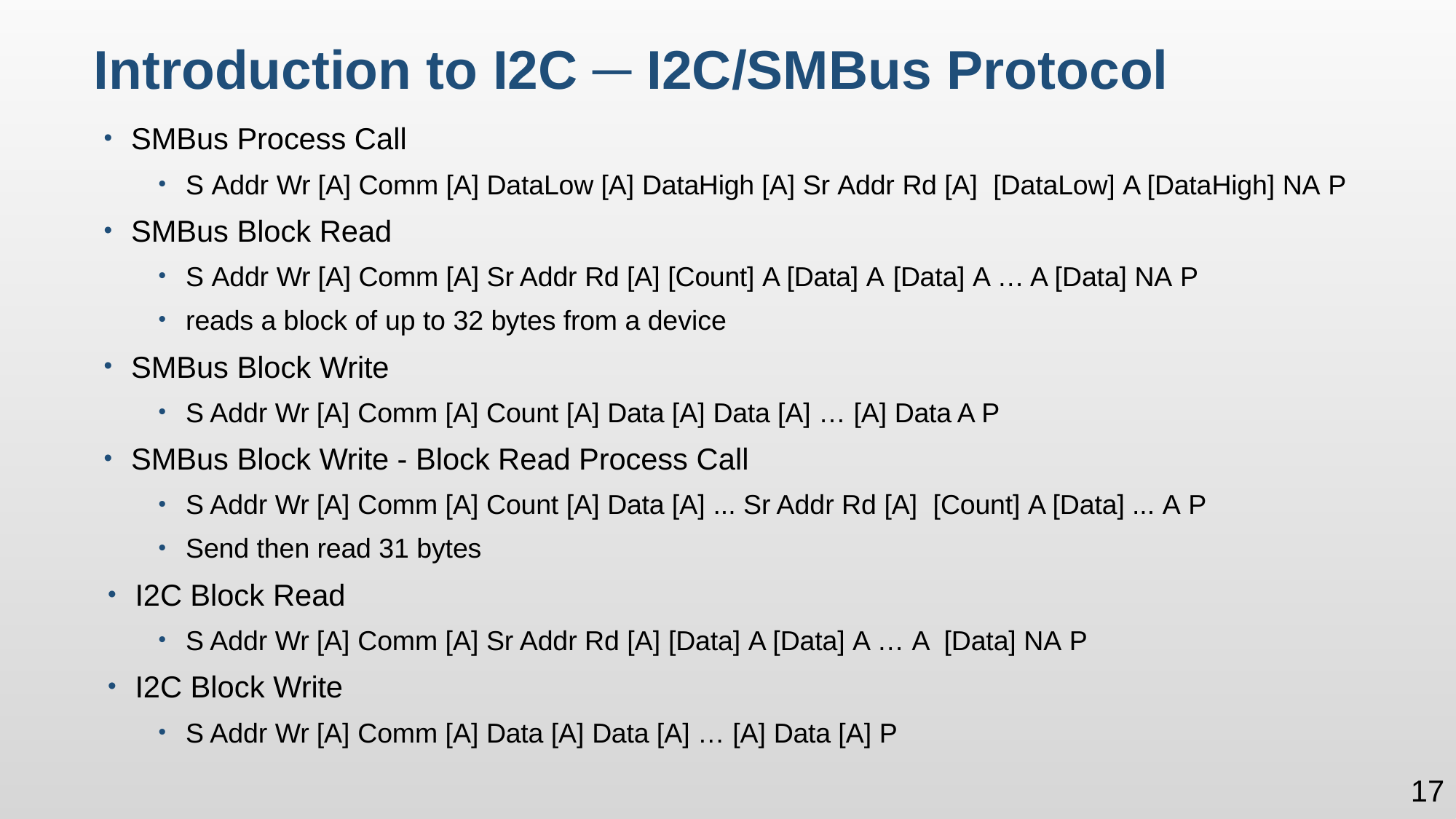

Introduction to I2C ─ I2C/SMBus Protocol
SMBus Process Call
S Addr Wr [A] Comm [A] DataLow [A] DataHigh [A] Sr Addr Rd [A]  [DataLow] A [DataHigh] NA P
SMBus Block Read
S Addr Wr [A] Comm [A] Sr Addr Rd [A] [Count] A [Data] A [Data] A … A [Data] NA P
reads a block of up to 32 bytes from a device
SMBus Block Write
S Addr Wr [A] Comm [A] Count [A] Data [A] Data [A] … [A] Data A P
SMBus Block Write - Block Read Process Call
S Addr Wr [A] Comm [A] Count [A] Data [A] ... Sr Addr Rd [A]  [Count] A [Data] ... A P
Send then read 31 bytes
I2C Block Read
S Addr Wr [A] Comm [A] Sr Addr Rd [A] [Data] A [Data] A … A  [Data] NA P
I2C Block Write
S Addr Wr [A] Comm [A] Data [A] Data [A] … [A] Data [A] P

17